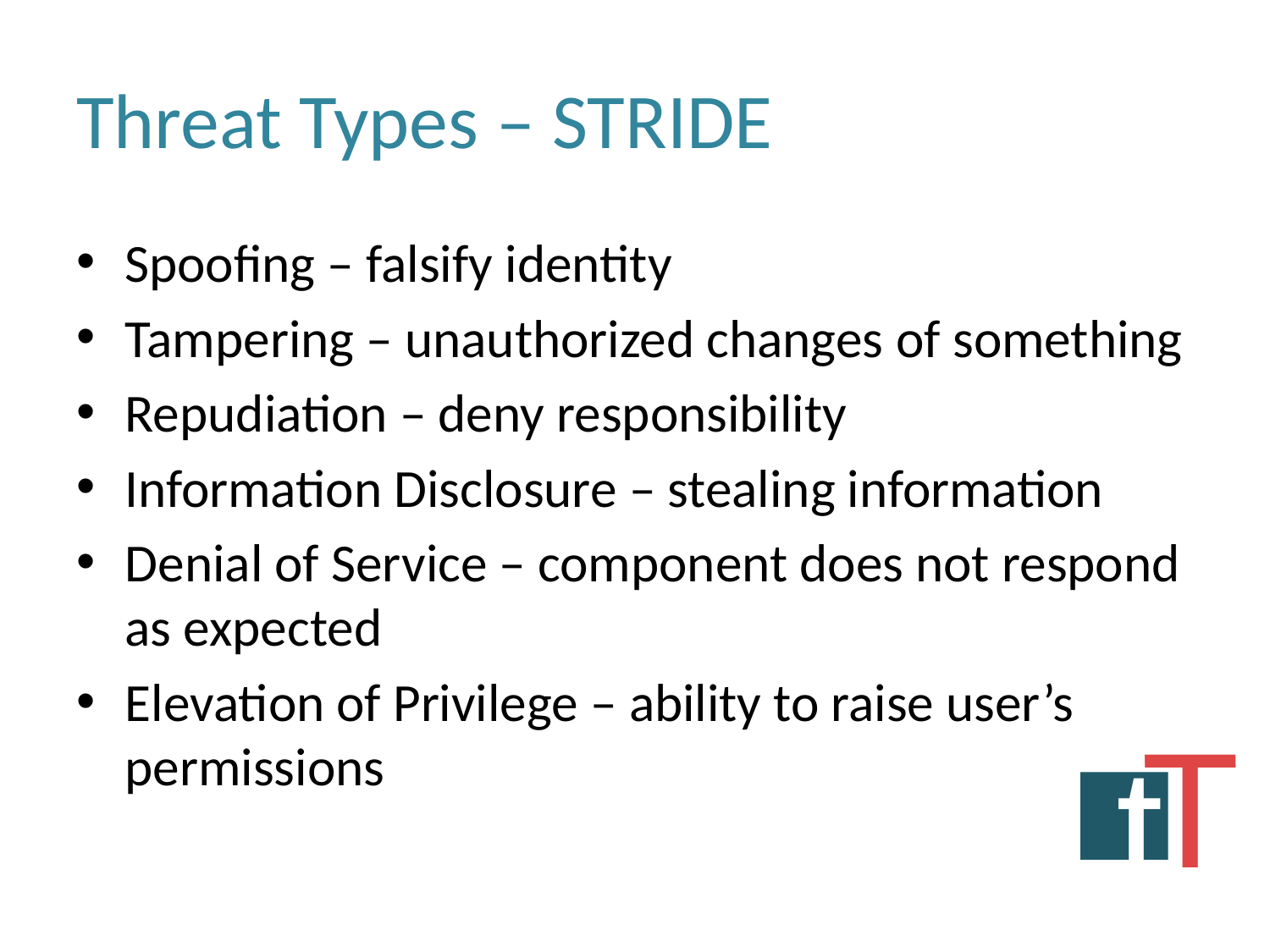

# Threat Types – STRIDE
Spoofing – falsify identity
Tampering – unauthorized changes of something
Repudiation – deny responsibility
Information Disclosure – stealing information
Denial of Service – component does not respond as expected
Elevation of Privilege – ability to raise user’s permissions

T
t